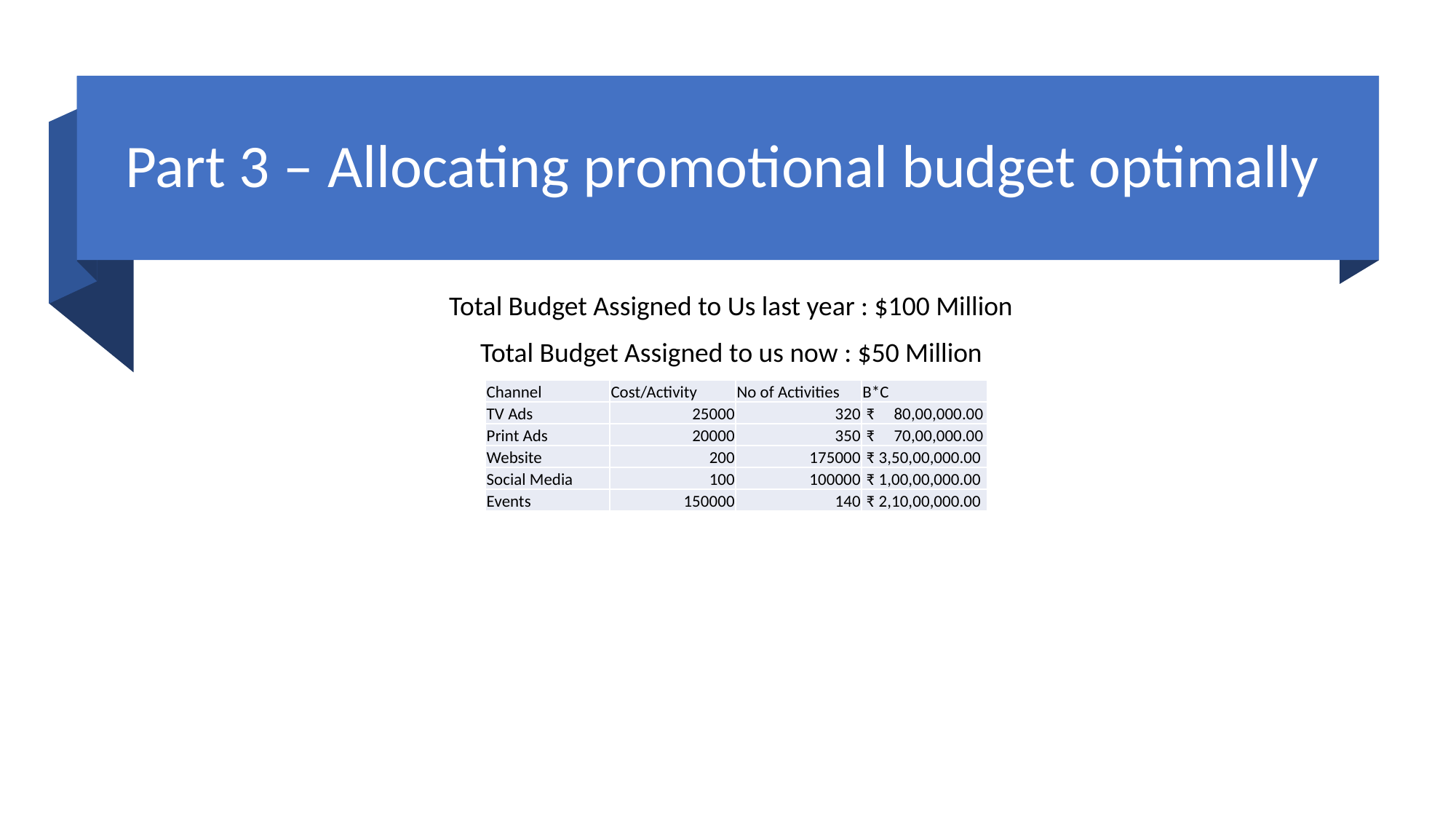

# Part 3 – Allocating promotional budget optimally

Total Budget Assigned to Us last year : $100 Million
Total Budget Assigned to us now : $50 Million
| Channel | Cost/Activity | No of Activities | B\*C |
| --- | --- | --- | --- |
| TV Ads | 25000 | 320 | ₹ 80,00,000.00 |
| Print Ads | 20000 | 350 | ₹ 70,00,000.00 |
| Website | 200 | 175000 | ₹ 3,50,00,000.00 |
| Social Media | 100 | 100000 | ₹ 1,00,00,000.00 |
| Events | 150000 | 140 | ₹ 2,10,00,000.00 |